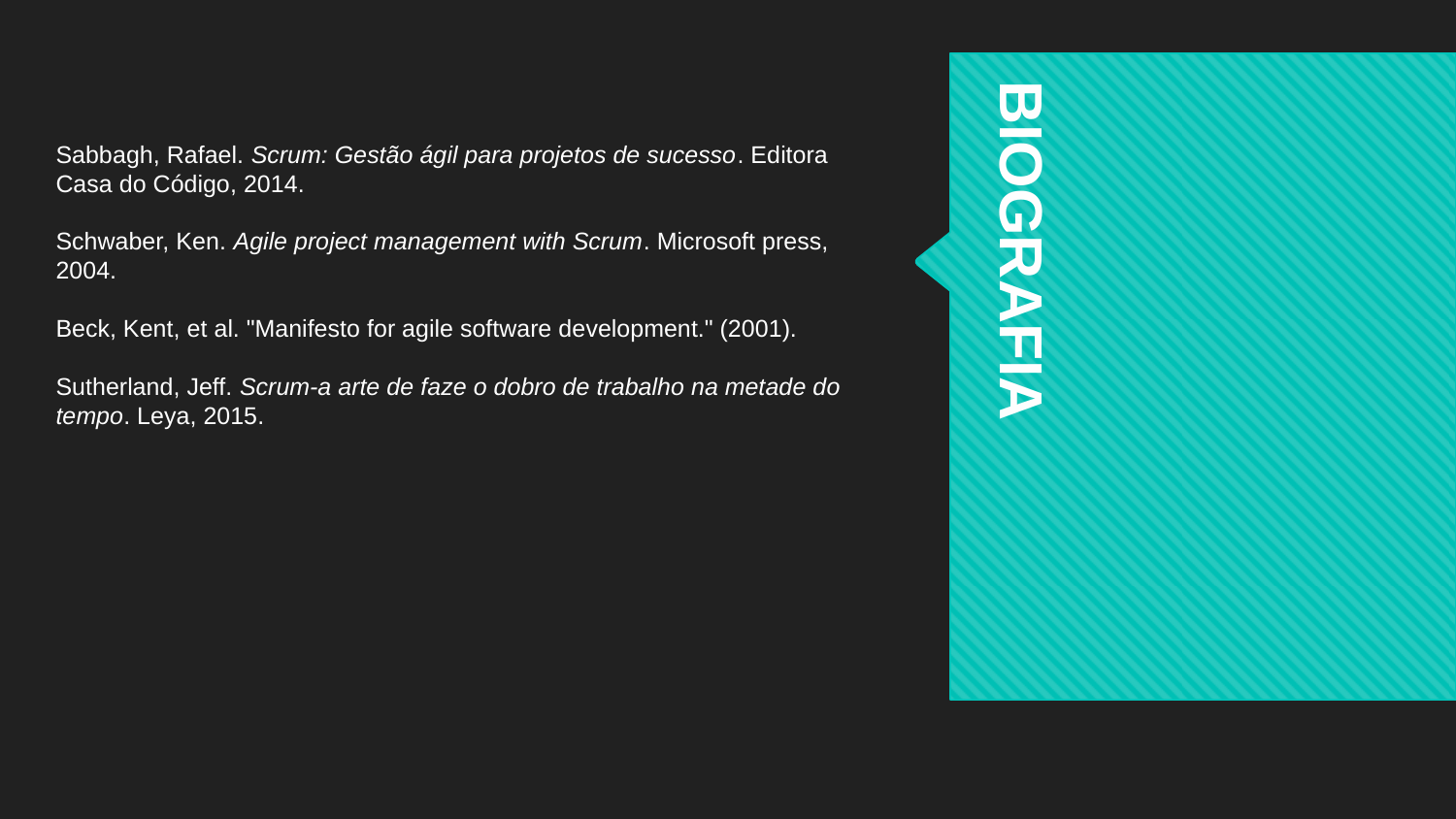

Sabbagh, Rafael. Scrum: Gestão ágil para projetos de sucesso. Editora Casa do Código, 2014.

Schwaber, Ken. Agile project management with Scrum. Microsoft press, 2004.

Beck, Kent, et al. "Manifesto for agile software development." (2001).

Sutherland, Jeff. Scrum-a arte de faze o dobro de trabalho na metade do tempo. Leya, 2015.

# BIOGRAFIA